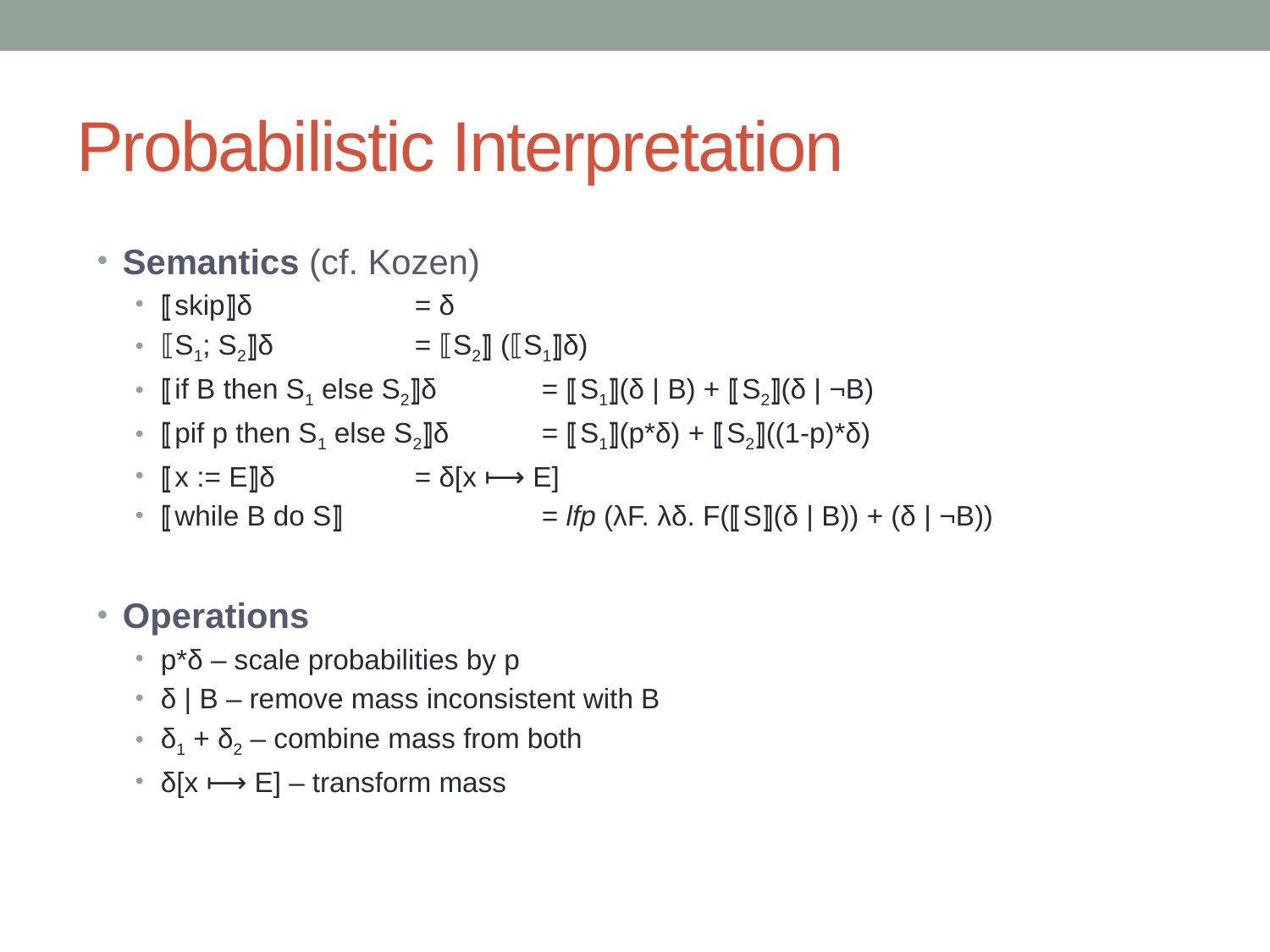

# Probabilistic Interpretation
Semantics (cf. Kozen)
⟦skip⟧δ 		= δ
⟦S1; S2⟧δ 		= ⟦S2⟧ (⟦S1⟧δ)
⟦if B then S1 else S2⟧δ 	= ⟦S1⟧(δ | B) + ⟦S2⟧(δ | ¬B)
⟦pif p then S1 else S2⟧δ 	= ⟦S1⟧(p*δ) + ⟦S2⟧((1-p)*δ)
⟦x := E⟧δ 		= δ[x ⟼ E]
⟦while B do S⟧ 		= lfp (λF. λδ. F(⟦S⟧(δ | B)) + (δ | ¬B))
Operations
p*δ – scale probabilities by p
δ | B – remove mass inconsistent with B
δ1 + δ2 – combine mass from both
δ[x ⟼ E] – transform mass